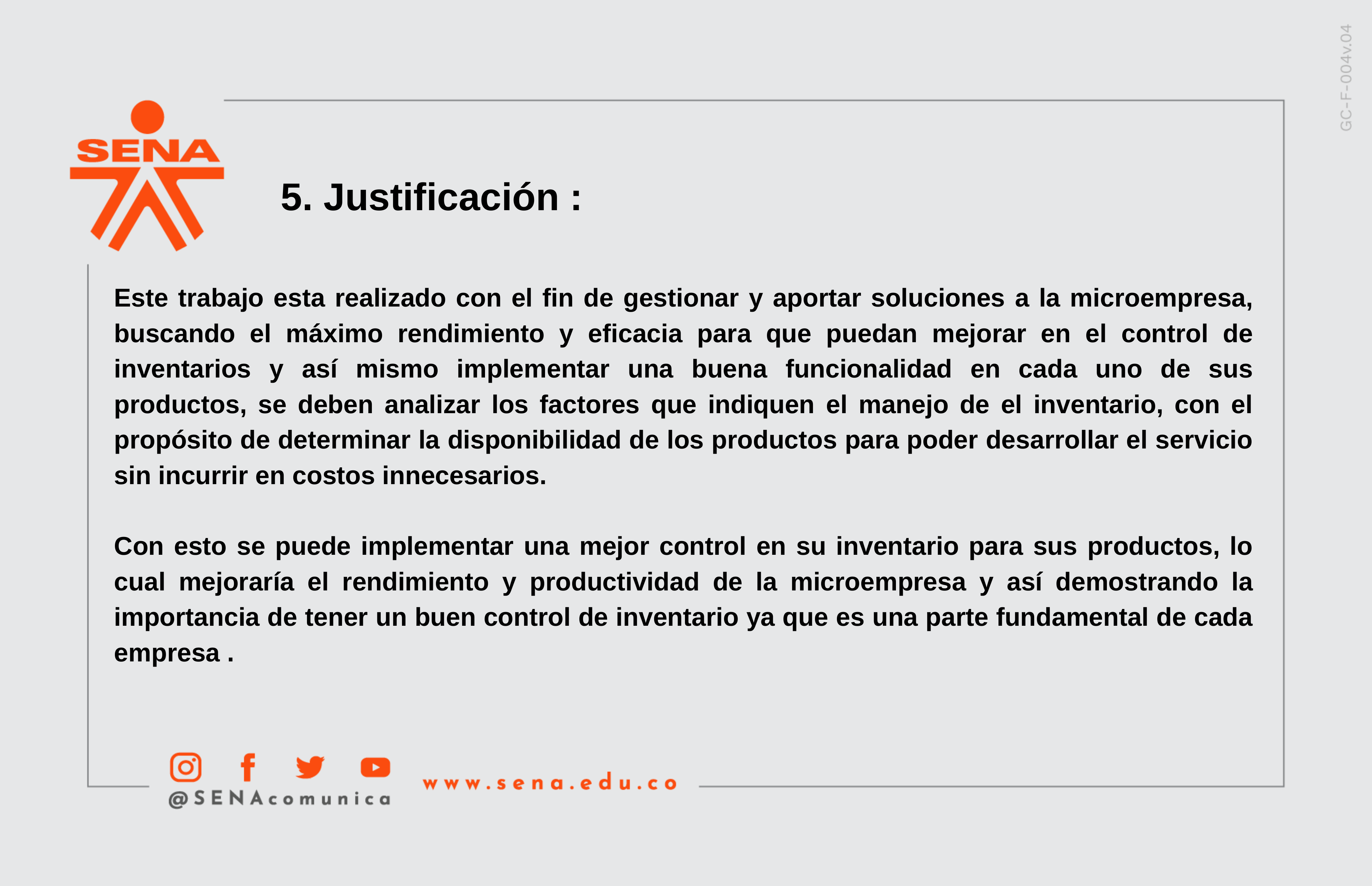

5. Justificación :
Este trabajo esta realizado con el fin de gestionar y aportar soluciones a la microempresa, buscando el máximo rendimiento y eficacia para que puedan mejorar en el control de inventarios y así mismo implementar una buena funcionalidad en cada uno de sus productos, se deben analizar los factores que indiquen el manejo de el inventario, con el propósito de determinar la disponibilidad de los productos para poder desarrollar el servicio sin incurrir en costos innecesarios.

Con esto se puede implementar una mejor control en su inventario para sus productos, lo cual mejoraría el rendimiento y productividad de la microempresa y así demostrando la importancia de tener un buen control de inventario ya que es una parte fundamental de cada empresa .